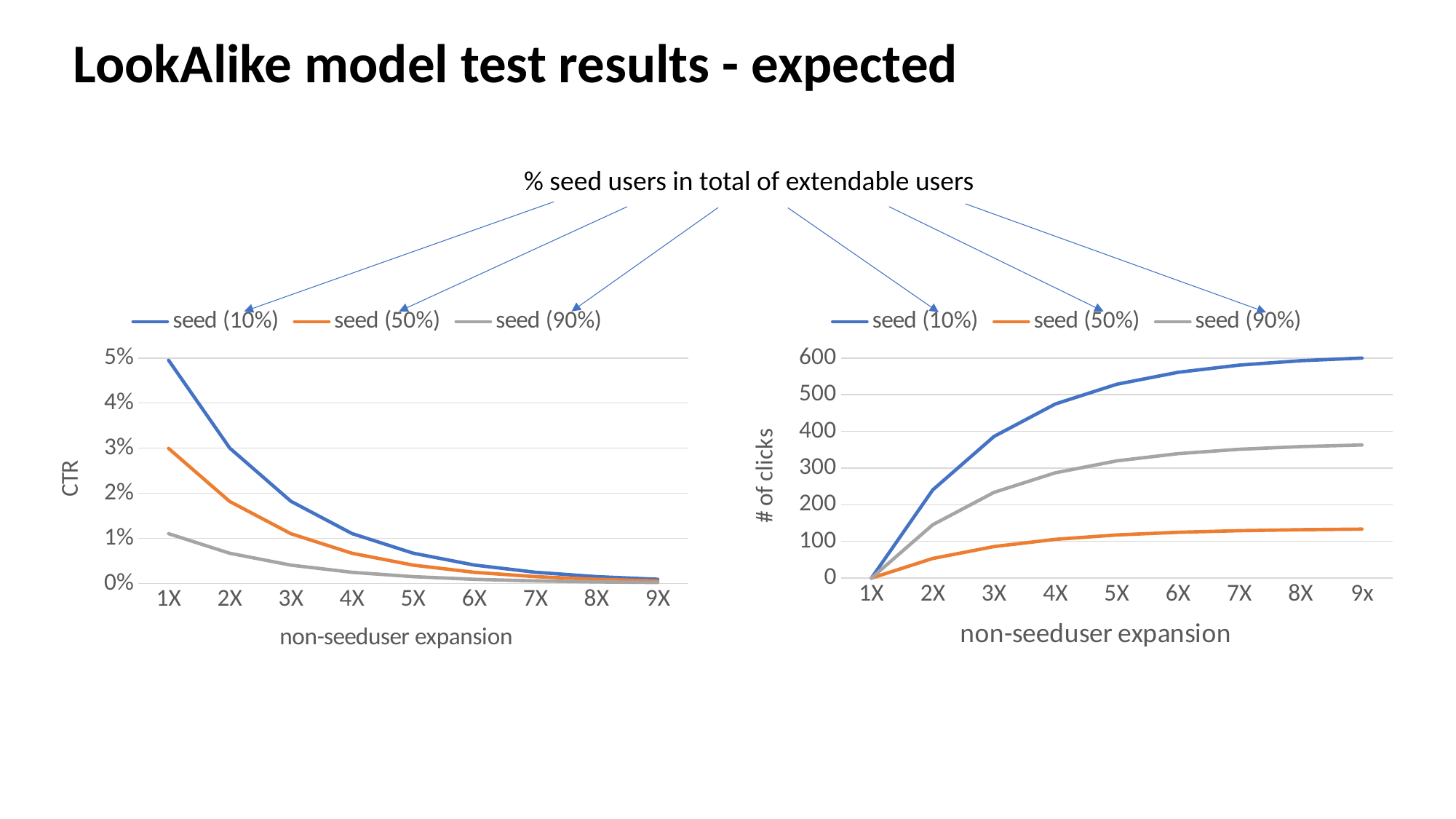

LookAlike model test results - expected
% seed users in total of extendable users

### Chart

| Category |  |  |  |
|---|---|---|---|
| 1X | 0.0494855 | 0.029937000000000002 | 0.011013 |
| 2X | 0.030014500000000003 | 0.018158 | 0.00668 |
| 3X | 0.018205 | 0.011013 | 0.0040515 |
| 4X | 0.0110415 | 0.00668 | 0.0024575 |
| 5X | 0.006697 | 0.0040515 | 0.0014904999999999999 |
| 6X | 0.004062 | 0.0024575 | 0.000904 |
| 7X | 0.0024635 | 0.0014904999999999999 | 0.0005485 |
| 8X | 0.0014945 | 0.000904 | 0.0003325 |
| 9X | 0.0009065 | 0.0005485 | 0.00020150000000000002 |

### Chart

| Category |  |  |  |
|---|---|---|---|
| 1X | 0.0 | 0.0 | 0.0 |
| 2X | 240.46685 | 53.518725 | 145.47682500000002 |
| 3X | 386.32034999999996 | 85.974525 | 233.7114 |
| 4X | 474.7834 | 105.6666 | 287.22395 |
| 5X | 528.437975 | 117.60905000000001 | 319.685925 |
| 6X | 560.980225 | 124.84615 | 339.371825 |
| 7X | 580.7217 | 129.24275 | 351.314275 |
| 8X | 592.695025 | 131.90417499999998 | 358.55755000000005 |
| 9x | 599.956825 | 133.522025 | 362.95414999999997 |